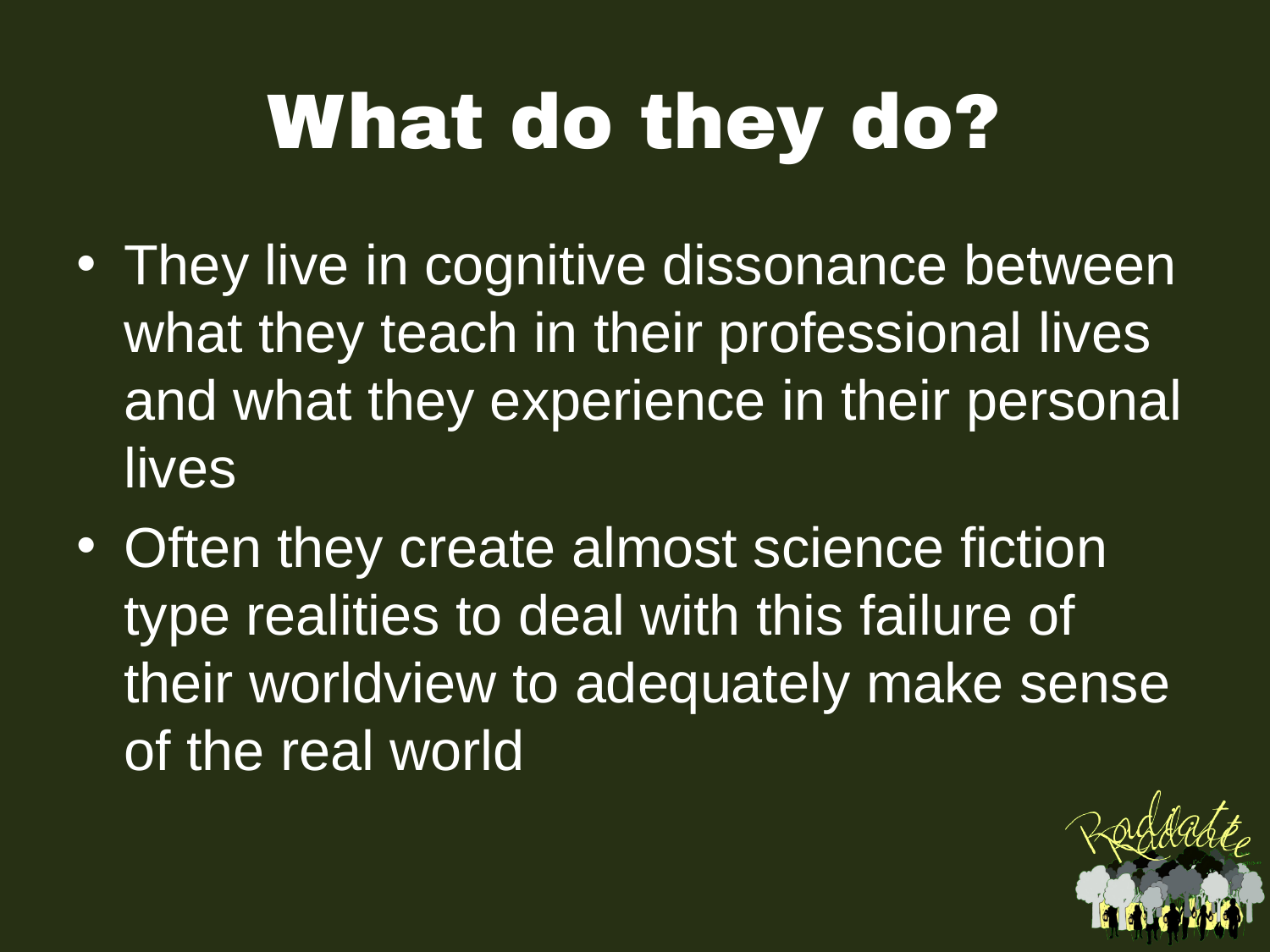

# What do they do?
They live in cognitive dissonance between what they teach in their professional lives and what they experience in their personal lives
Often they create almost science fiction type realities to deal with this failure of their worldview to adequately make sense of the real world